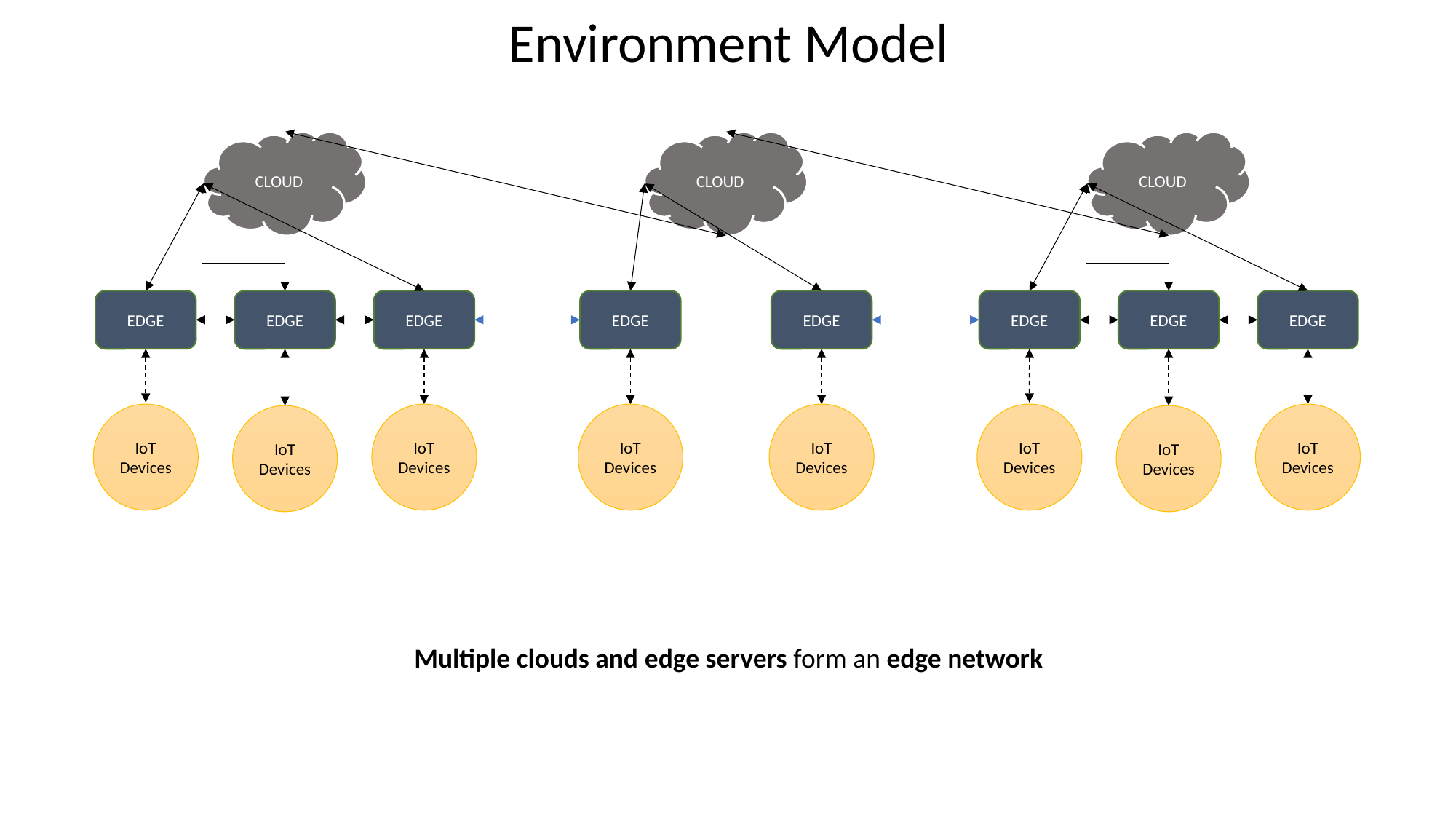

Environment Model
CLOUD
EDGE
EDGE
EDGE
IoT Devices
IoT Devices
IoT Devices
CLOUD
CLOUD
EDGE
EDGE
EDGE
IoT Devices
IoT Devices
IoT Devices
EDGE
EDGE
IoT Devices
IoT Devices
Multiple clouds and edge servers form an edge network